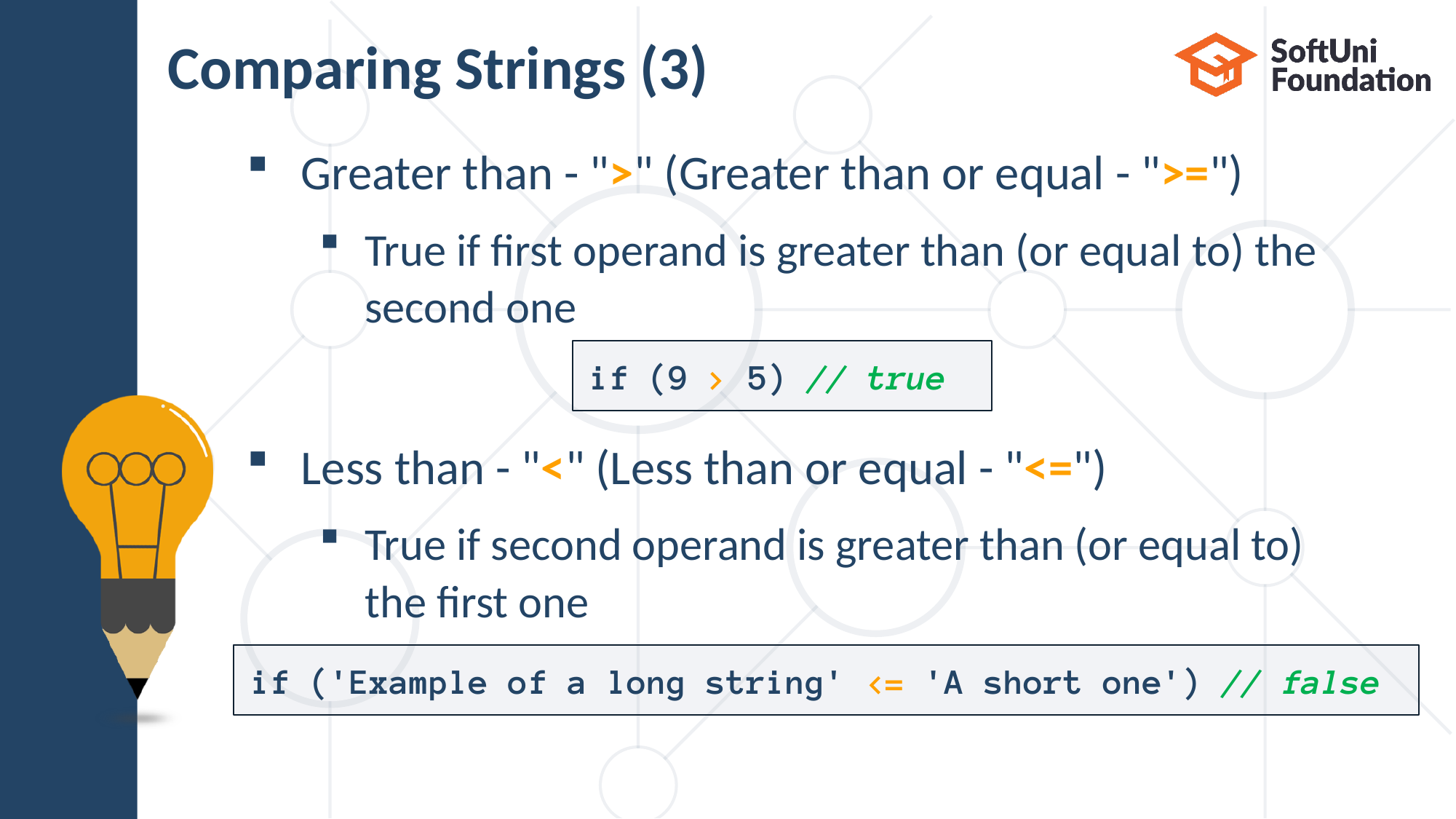

# Comparing Strings (3)
Greater than - ">" (Greater than or equal - ">=")
True if first operand is greater than (or equal to) the
second one

Less than - "<" (Less than or equal - "<=")
True if second operand is greater than (or equal to)
the first one

if (9 > 5) // true
if ('Example of a long string' <= 'A short one') // false